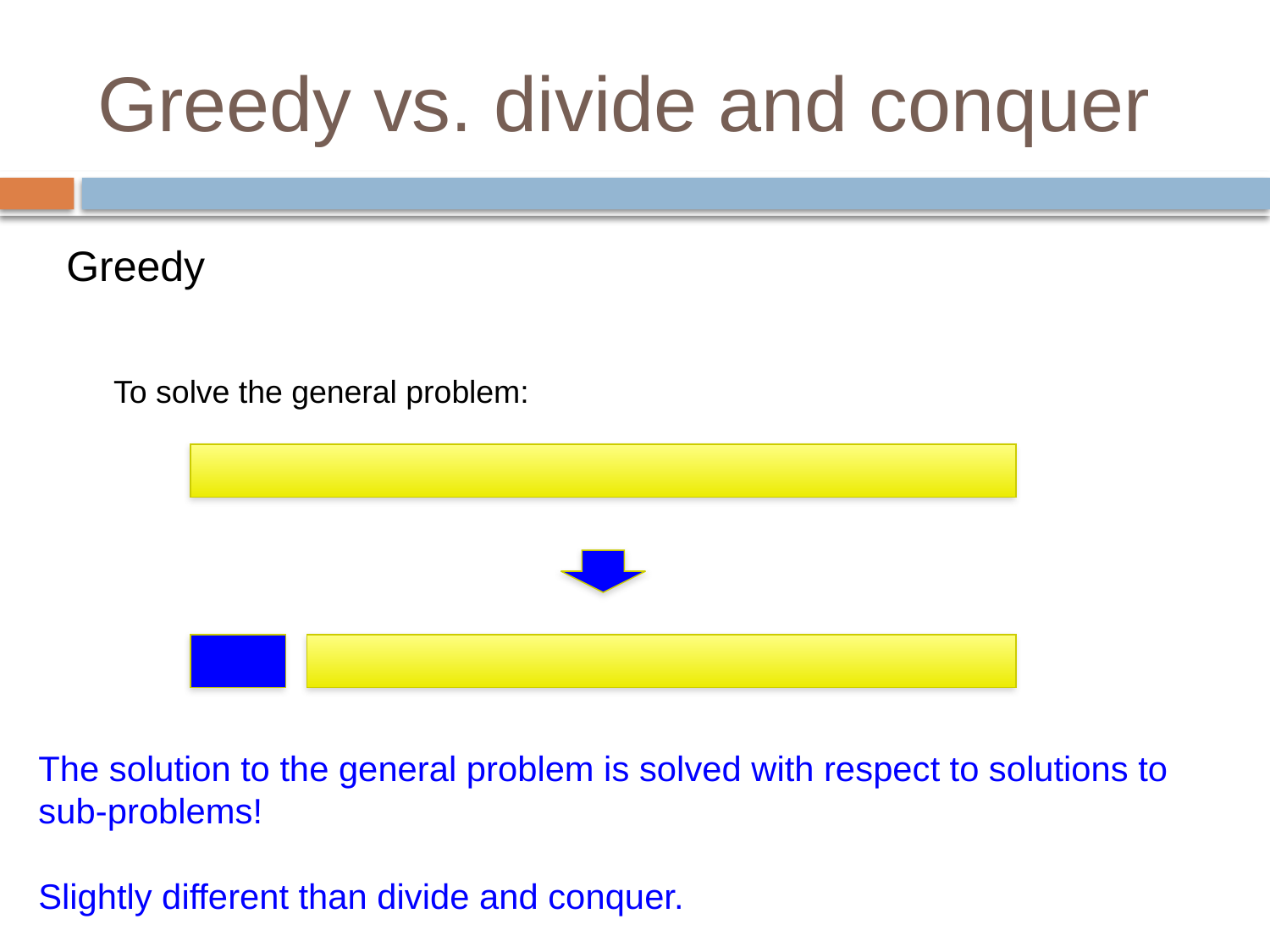

# Greedy vs. divide and conquer
Greedy
To solve the general problem:

The solution to the general problem is solved with respect to solutions to sub-problems!

Slightly different than divide and conquer.